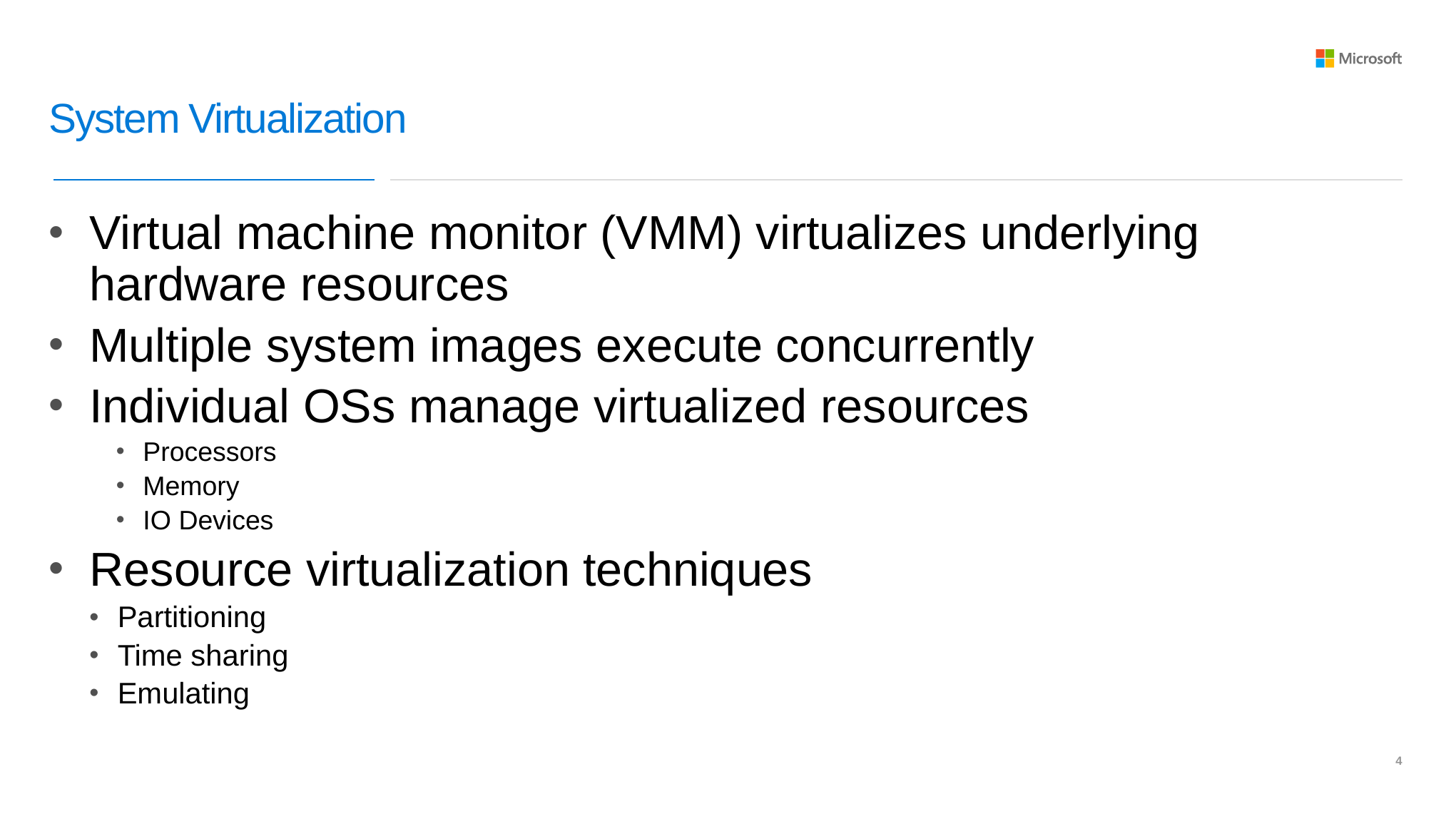

# System Virtualization
Virtual machine monitor (VMM) virtualizes underlying hardware resources
Multiple system images execute concurrently
Individual OSs manage virtualized resources
Processors
Memory
IO Devices
Resource virtualization techniques
Partitioning
Time sharing
Emulating
4